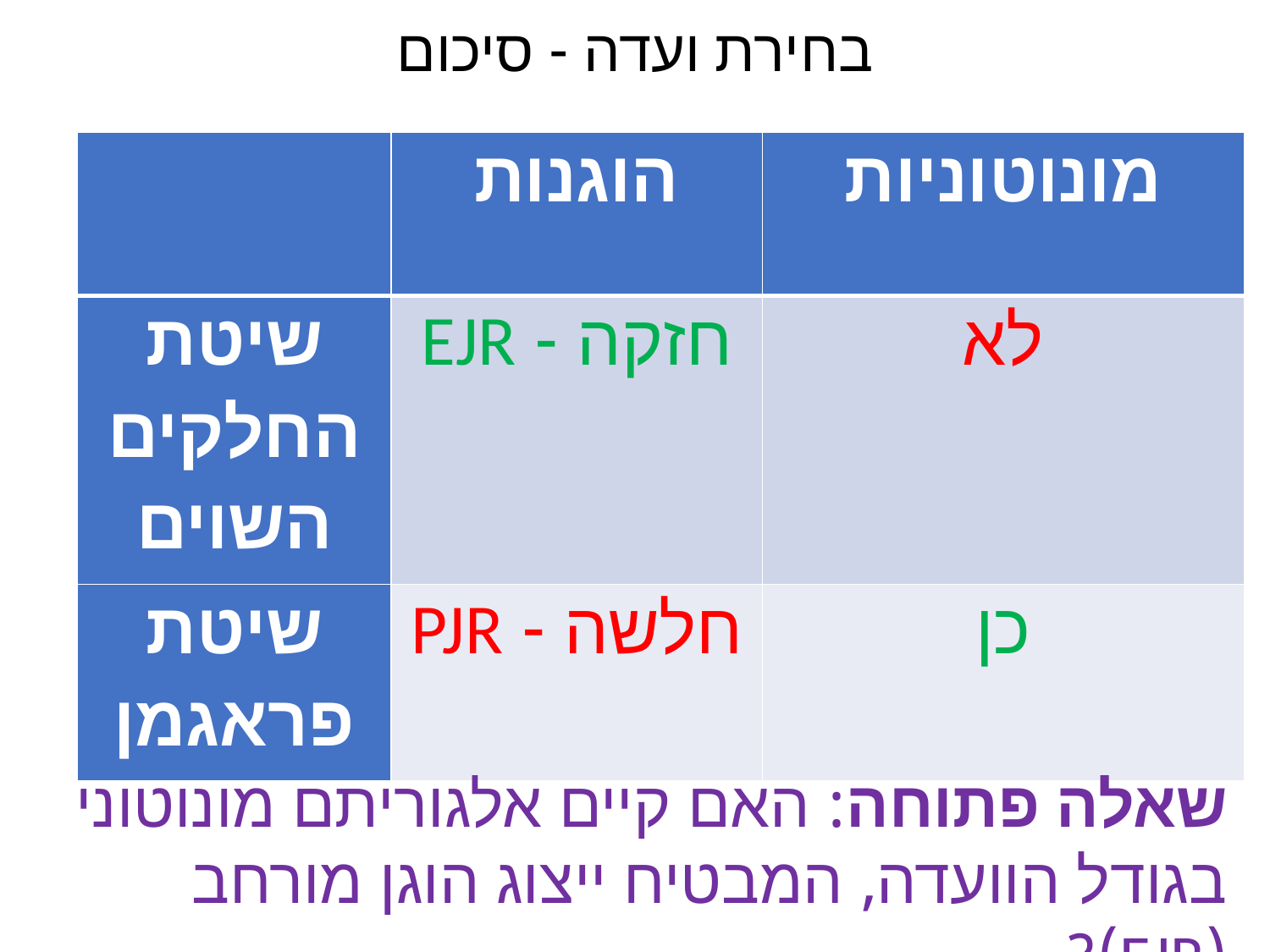

# בחירת ועדה - סיכום
|  | הוגנות | מונוטוניות |
| --- | --- | --- |
| שיטת החלקים השוים | חזקה - EJR | לא |
| שיטת פראגמן | חלשה - PJR | כן |
שאלה פתוחה: האם קיים אלגוריתם מונוטוני בגודל הוועדה, המבטיח ייצוג הוגן מורחב (EJR)?